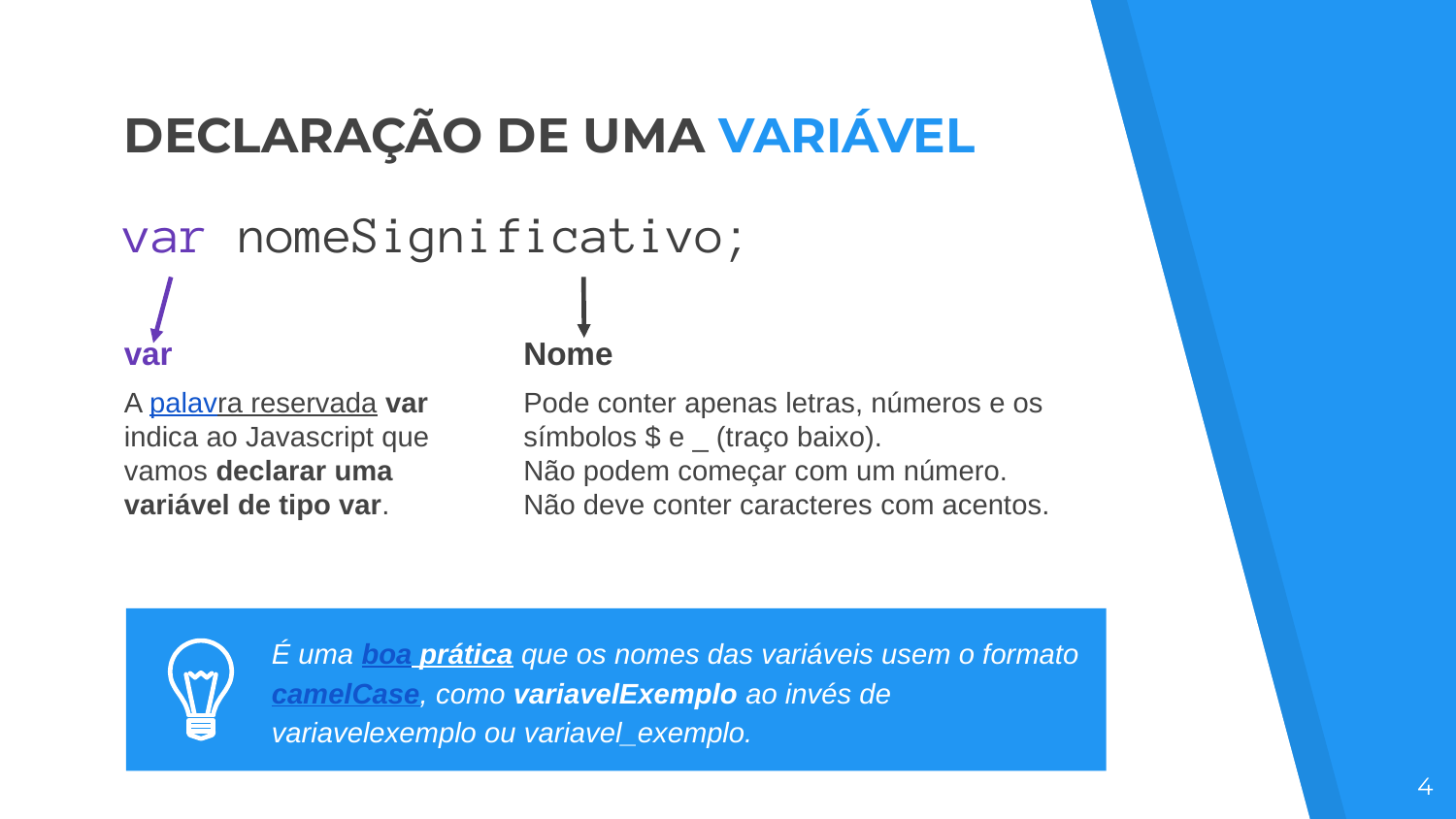

DECLARAÇÃO DE UMA VARIÁVEL
var nomeSignificativo;
var
A palavra reservada var indica ao Javascript que vamos declarar uma variável de tipo var.
Nome
Pode conter apenas letras, números e os símbolos $ e _ (traço baixo).
Não podem começar com um número.
Não deve conter caracteres com acentos.
É uma boa prática que os nomes das variáveis usem o formato camelCase, como variavelExemplo ao invés de variavelexemplo ou variavel_exemplo.

4